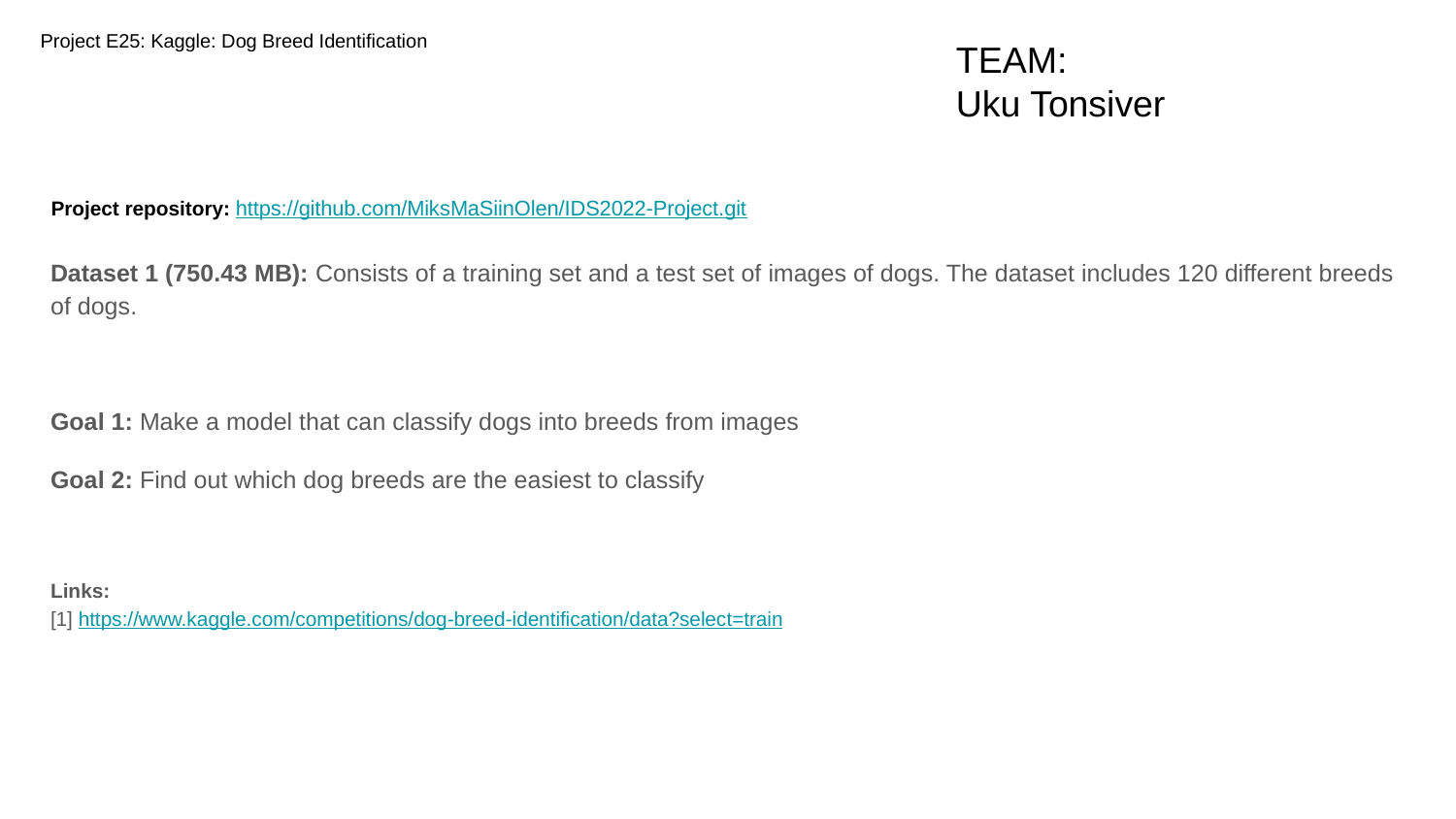

# Project E25: Kaggle: Dog Breed Identification
TEAM:
Uku Tonsiver

Project repository: https://github.com/MiksMaSiinOlen/IDS2022-Project.git

Dataset 1 (750.43 MB): Consists of a training set and a test set of images of dogs. The dataset includes 120 different breeds of dogs.

Goal 1: Make a model that can classify dogs into breeds from images
Goal 2: Find out which dog breeds are the easiest to classify

Links:
[1] https://www.kaggle.com/competitions/dog-breed-identification/data?select=train